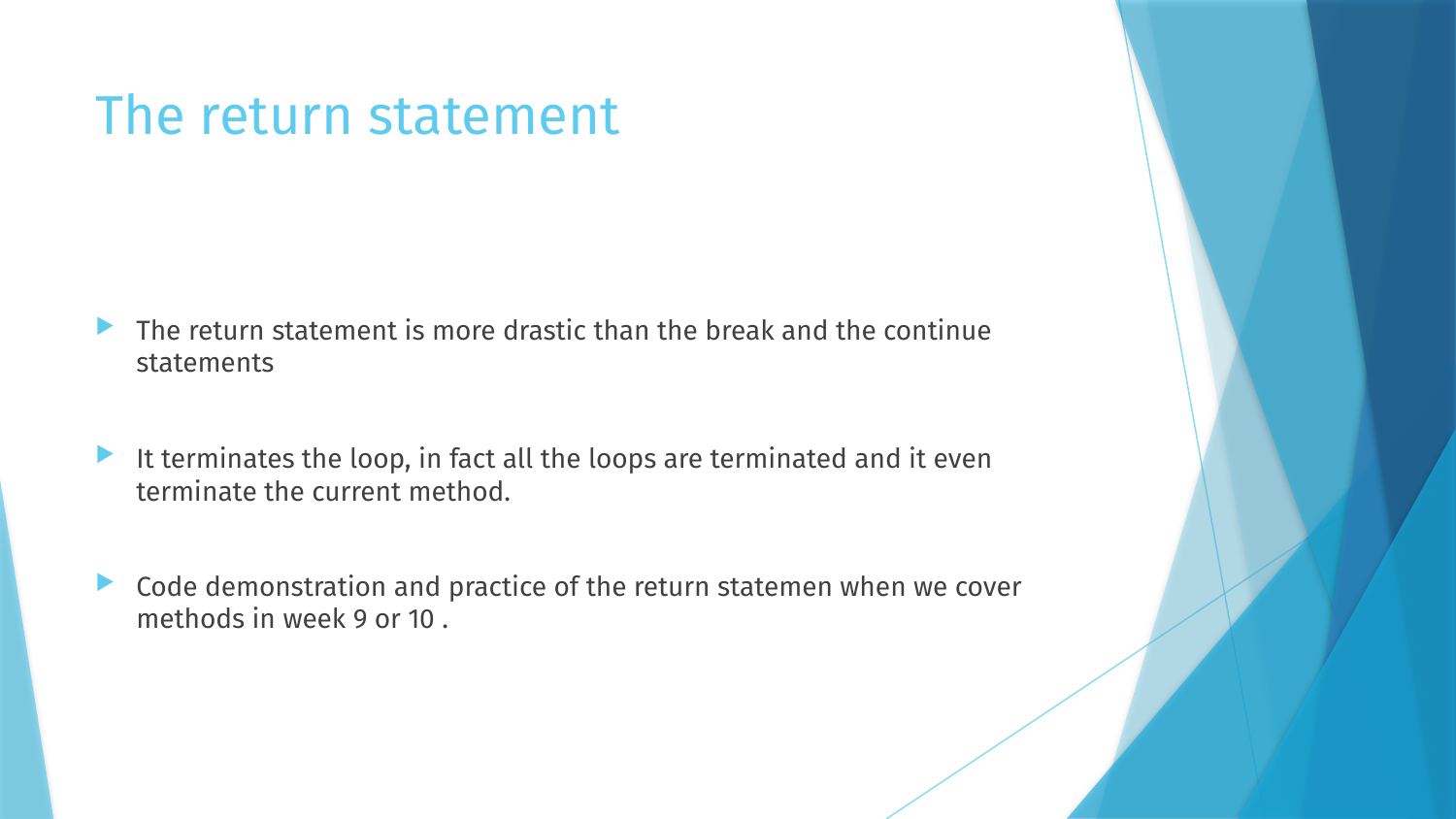

# The return statement

The return statement is more drastic than the break and the continue statements

It terminates the loop, in fact all the loops are terminated and it even terminate the current method.

Code demonstration and practice of the return statemen when we cover methods in week 9 or 10 .